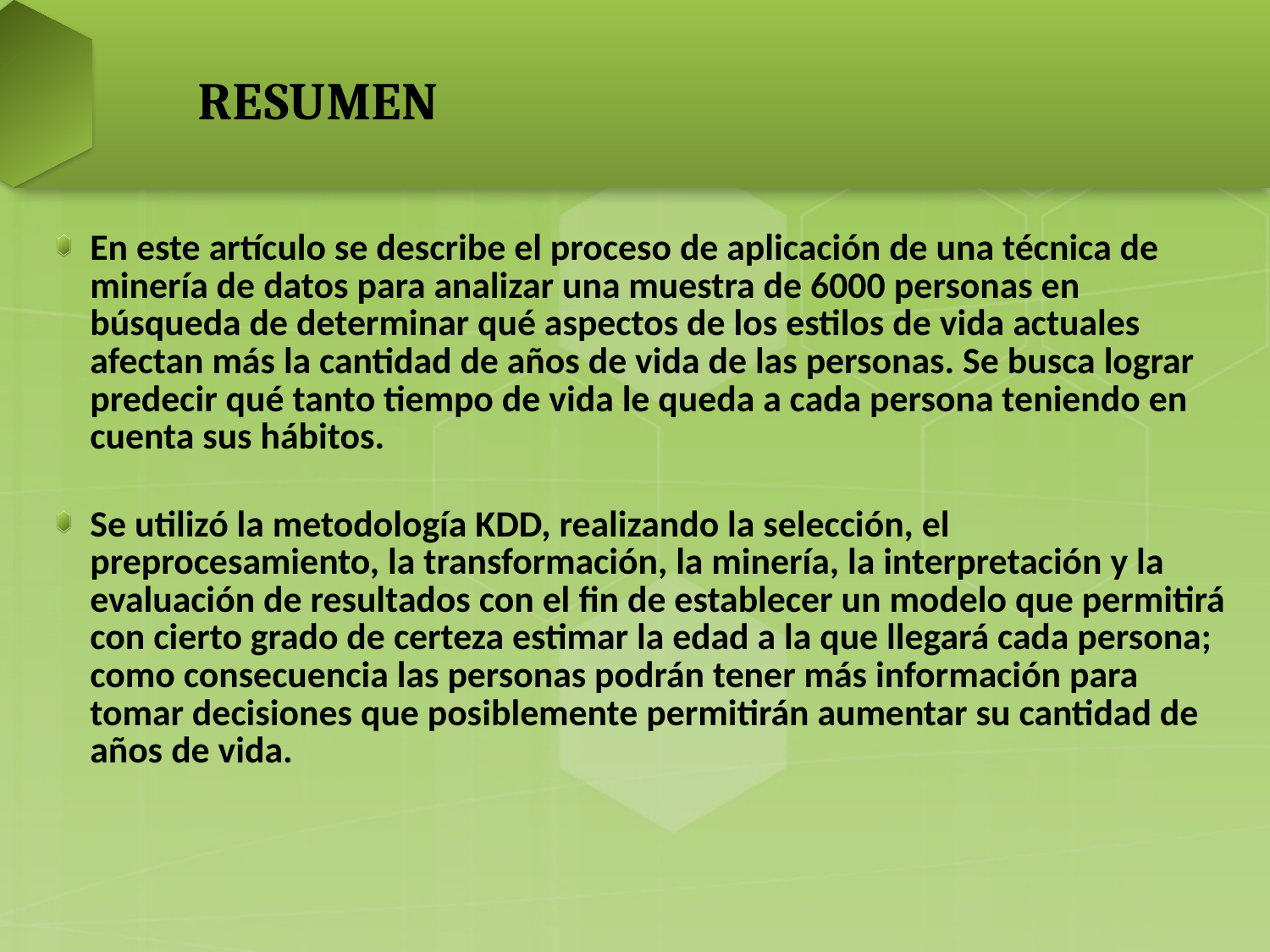

# RESUMEN
En este artículo se describe el proceso de aplicación de una técnica de minería de datos para analizar una muestra de 6000 personas en búsqueda de determinar qué aspectos de los estilos de vida actuales afectan más la cantidad de años de vida de las personas. Se busca lograr predecir qué tanto tiempo de vida le queda a cada persona teniendo en cuenta sus hábitos.
Se utilizó la metodología KDD, realizando la selección, el preprocesamiento, la transformación, la minería, la interpretación y la evaluación de resultados con el fin de establecer un modelo que permitirá con cierto grado de certeza estimar la edad a la que llegará cada persona; como consecuencia las personas podrán tener más información para tomar decisiones que posiblemente permitirán aumentar su cantidad de años de vida.